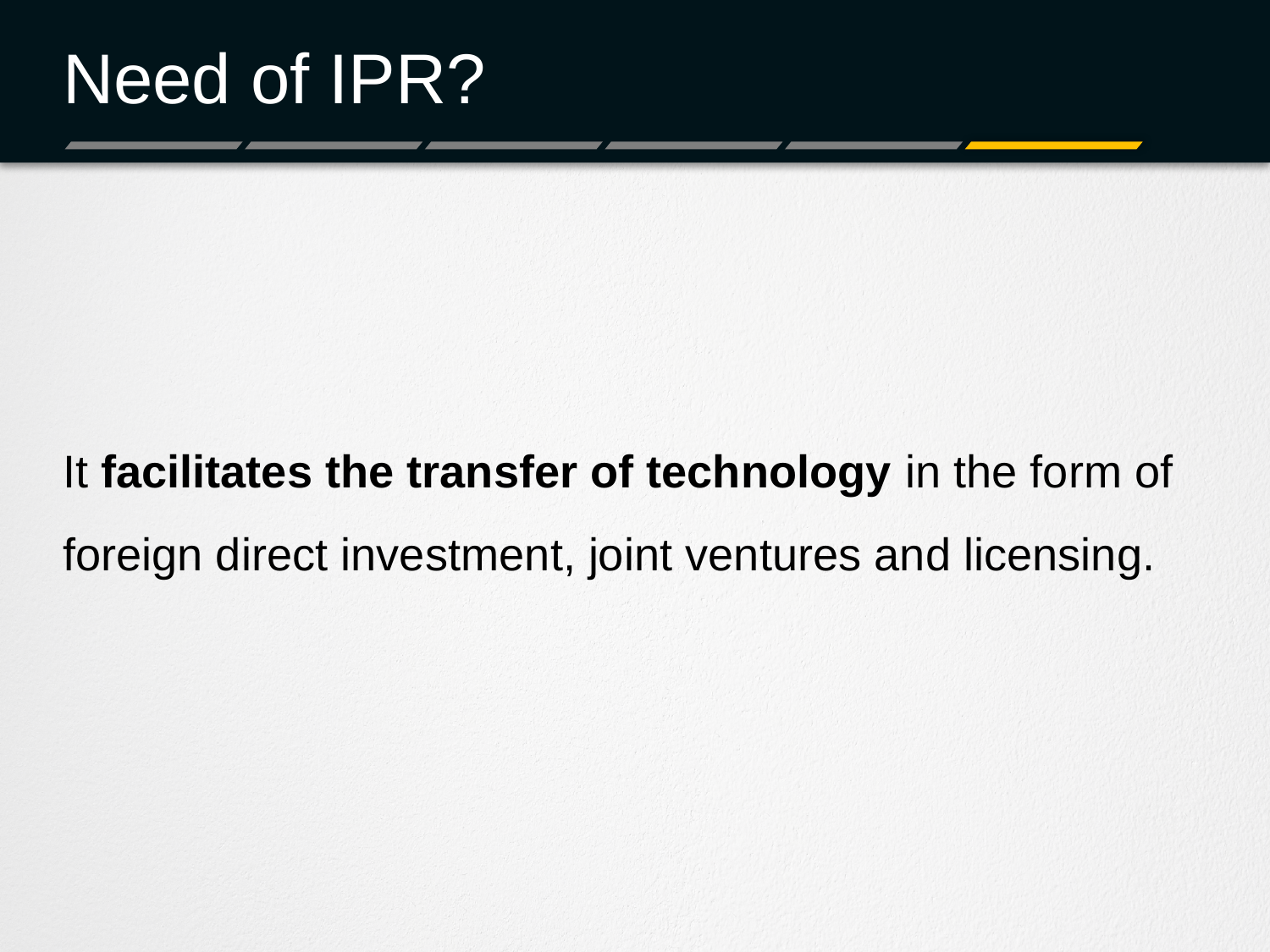

# Need of IPR?

It facilitates the transfer of technology in the form of foreign direct investment, joint ventures and licensing.